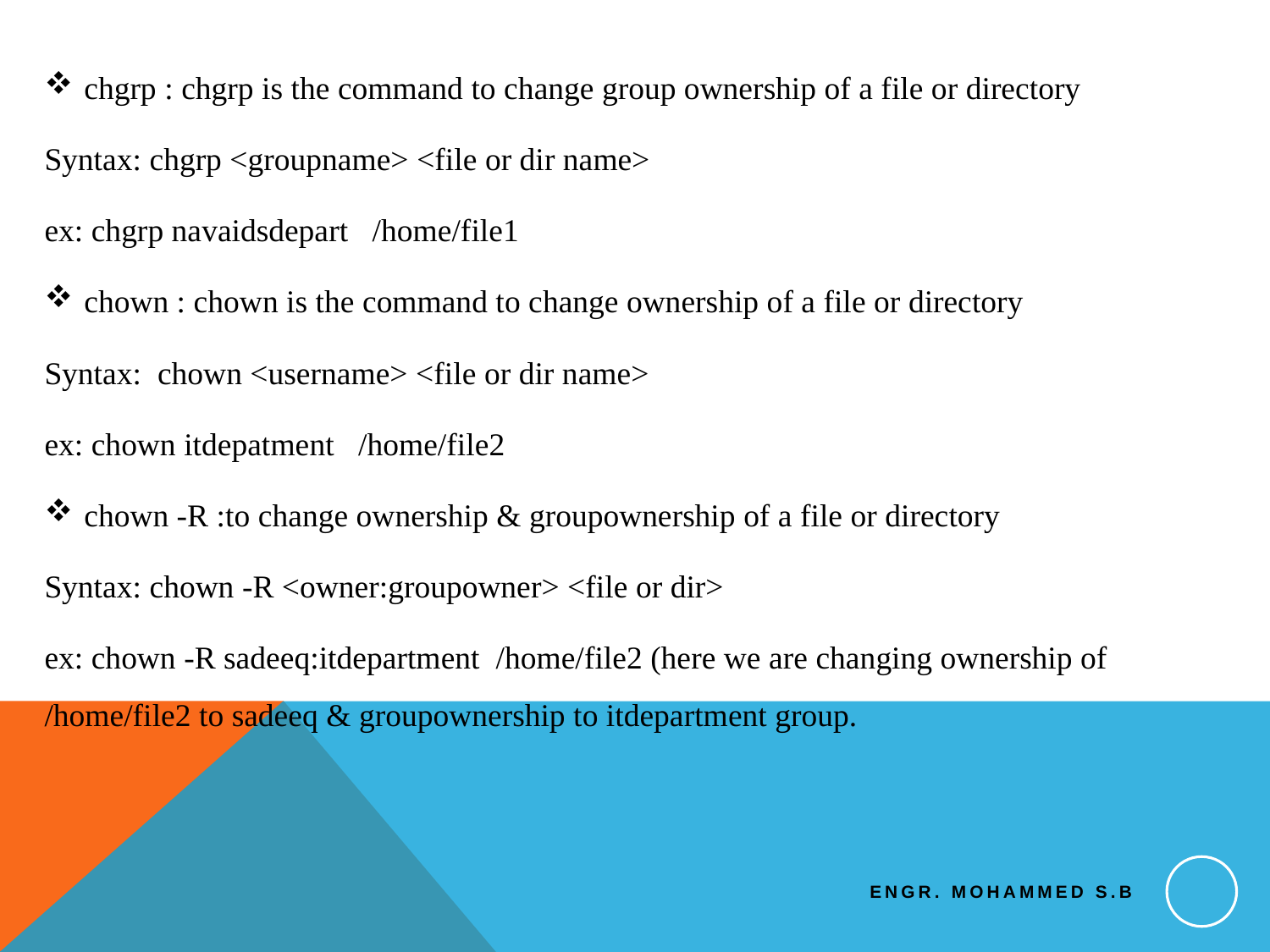

chgrp : chgrp is the command to change group ownership of a file or directory
Syntax: chgrp <groupname> <file or dir name>
ex: chgrp navaidsdepart   /home/file1
chown : chown is the command to change ownership of a file or directory
Syntax:  chown <username> <file or dir name>
ex: chown itdepatment   /home/file2
chown -R :to change ownership & groupownership of a file or directory
Syntax: chown -R <owner:groupowner> <file or dir>
ex: chown -R sadeeq:itdepartment  /home/file2 (here we are changing ownership of /home/file2 to sadeeq & groupownership to itdepartment group.

71
Engr. Mohammed S.B